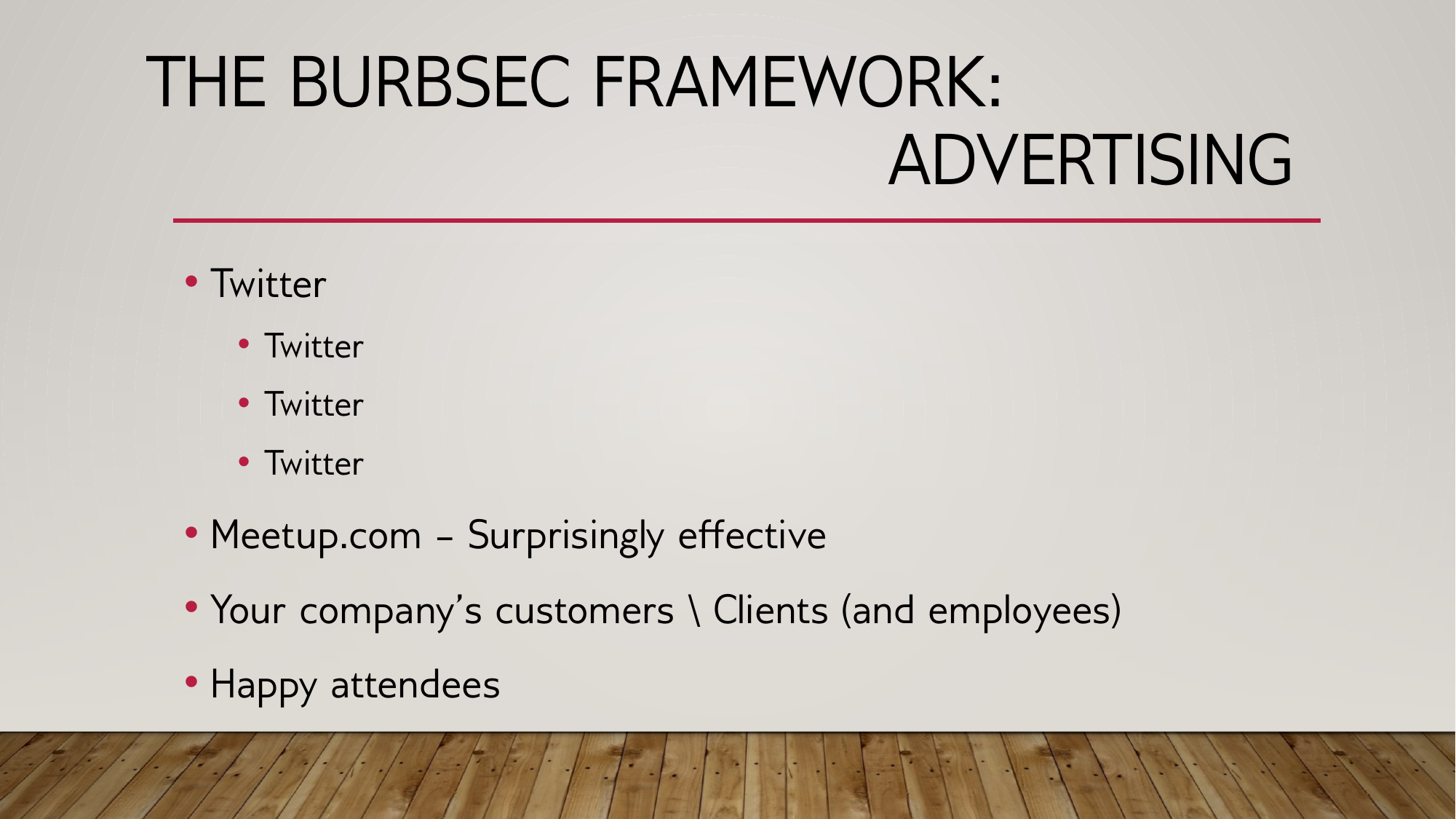

# The BurbSec Framework: ADVERTISING
Twitter
Twitter
Twitter
Twitter
Meetup.com – Surprisingly effective
Your company’s customers \ Clients (and employees)
Happy attendees